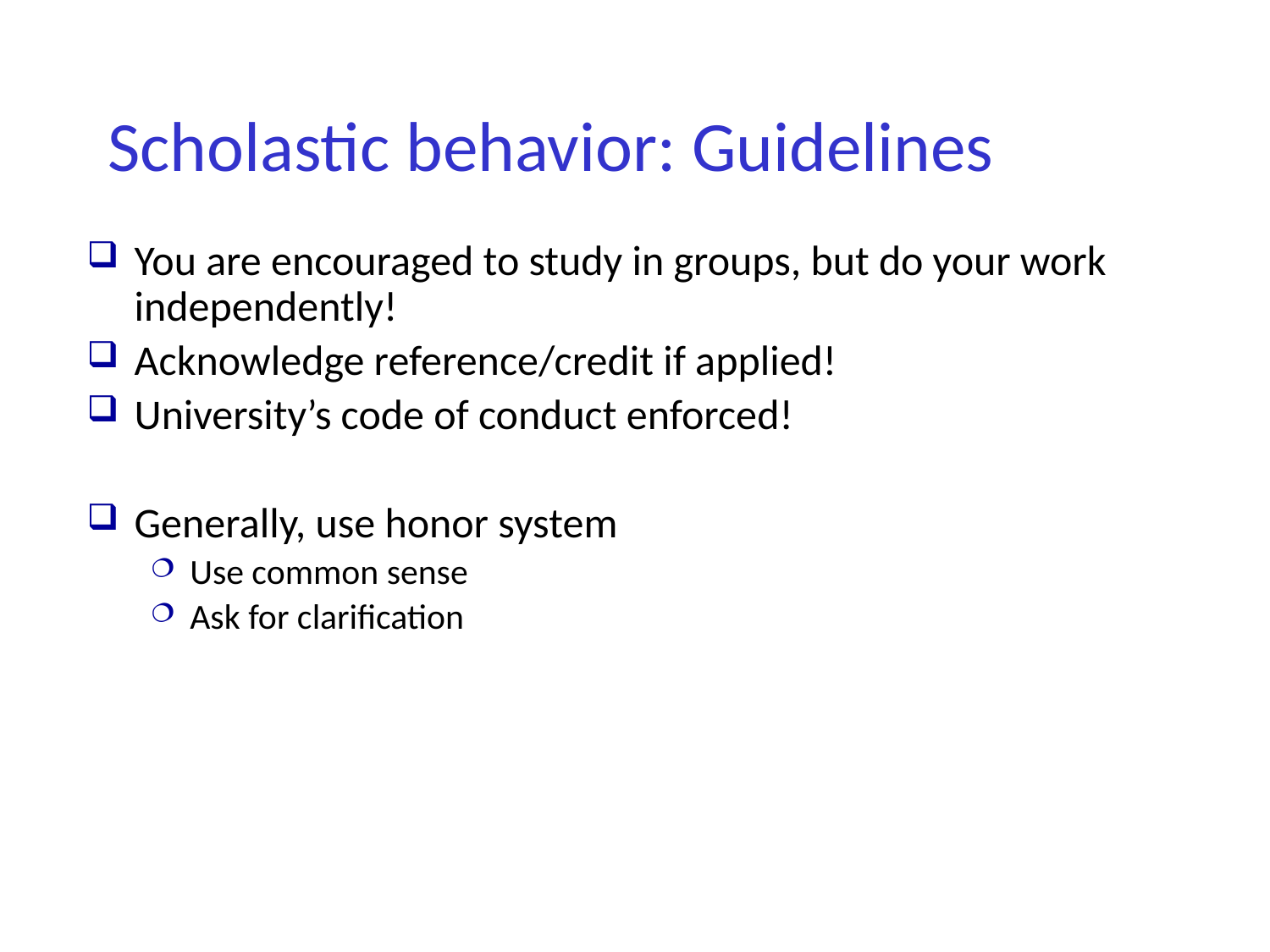

# Scholastic behavior: Guidelines
You are encouraged to study in groups, but do your work independently!
Acknowledge reference/credit if applied!
University’s code of conduct enforced!

Generally, use honor system
Use common sense
Ask for clarification